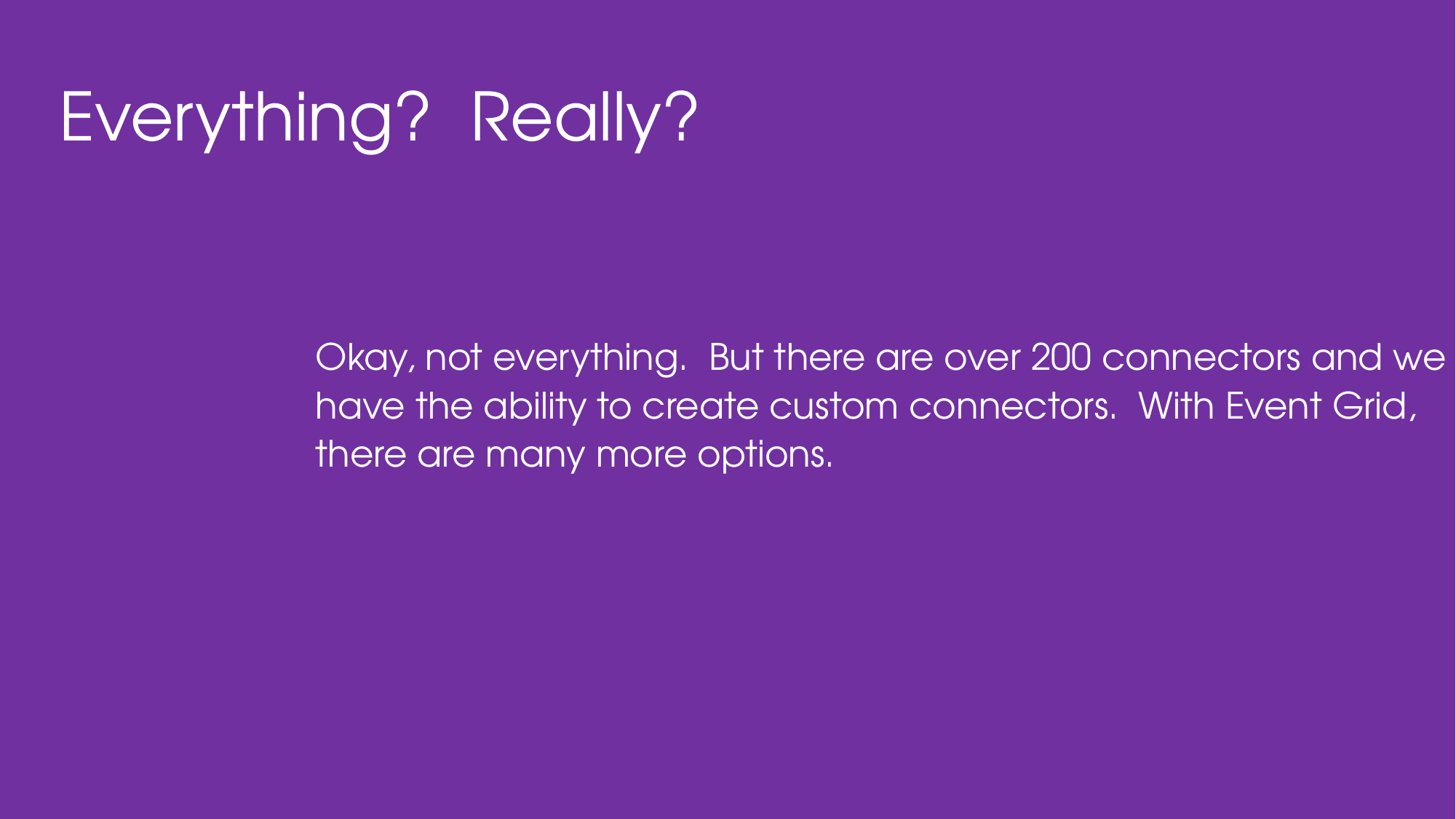

Everything?  Really?
Okay, not everything.  But there are over 200 connectors and we
have the ability to create custom connectors.  With Event Grid,
there are many more options.